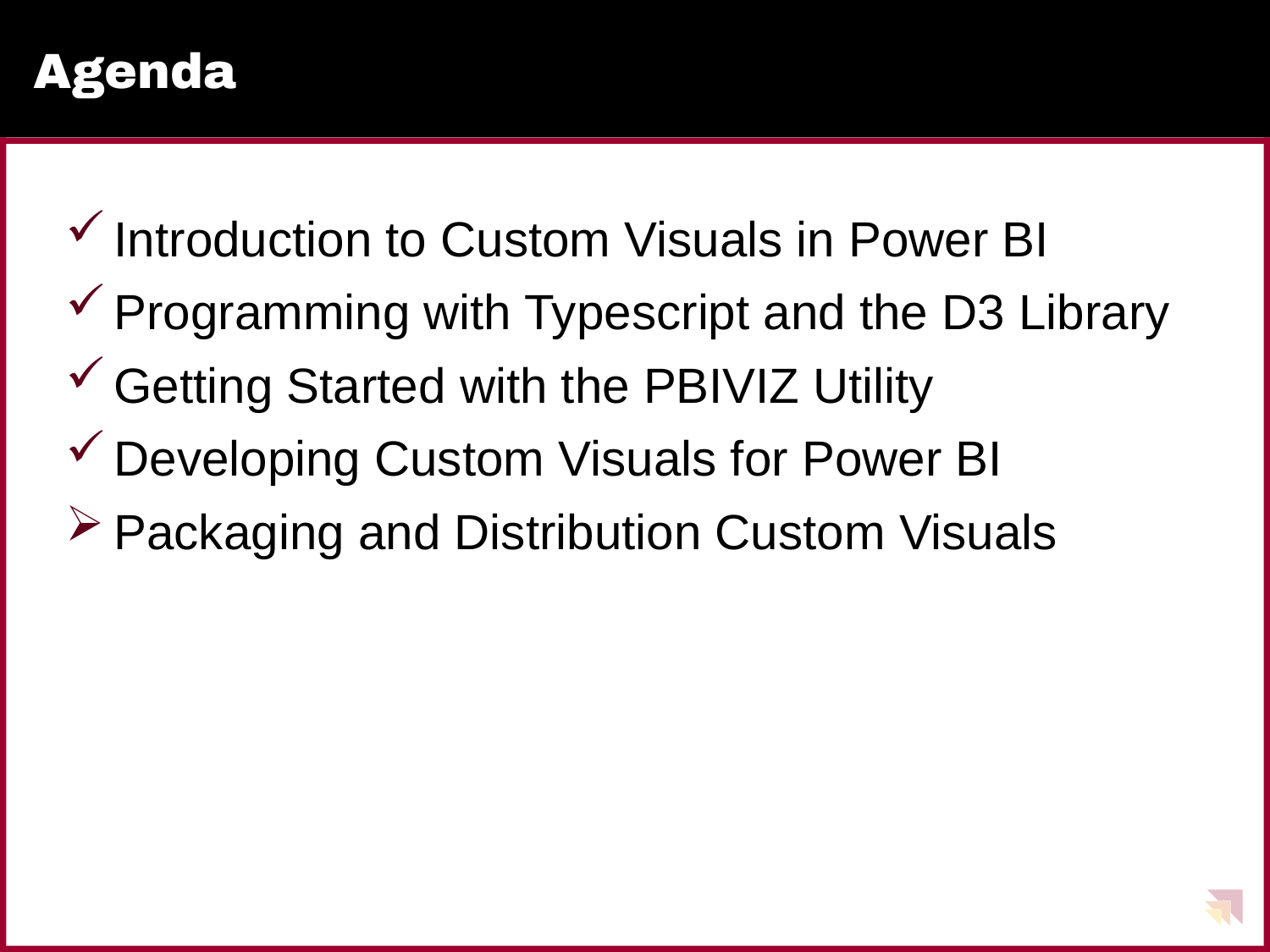

# Agenda
Introduction to Custom Visuals in Power BI
Programming with Typescript and the D3 Library
Getting Started with the PBIVIZ Utility
Developing Custom Visuals for Power BI
Packaging and Distribution Custom Visuals